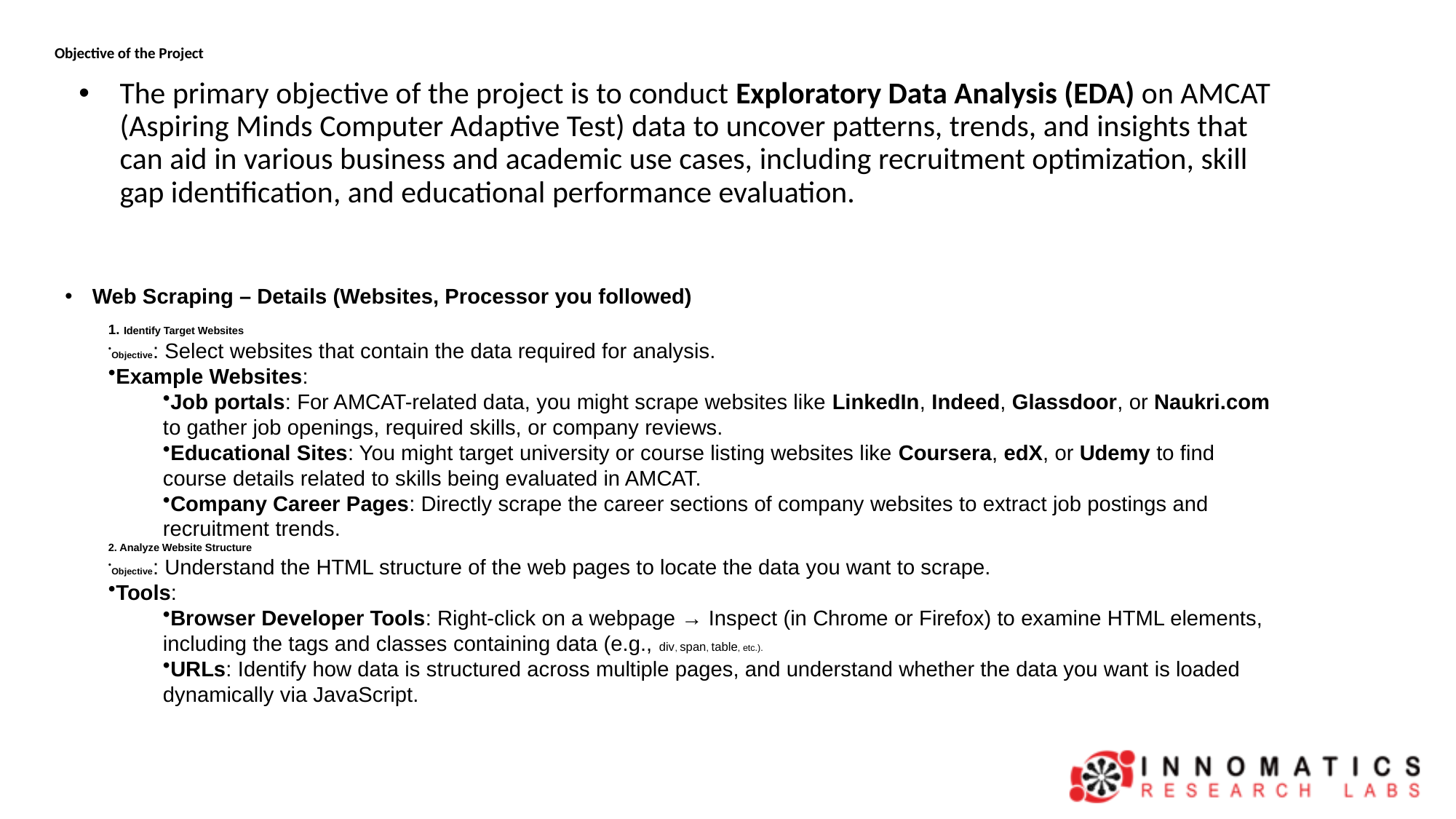

# Objective of the Project
The primary objective of the project is to conduct Exploratory Data Analysis (EDA) on AMCAT (Aspiring Minds Computer Adaptive Test) data to uncover patterns, trends, and insights that can aid in various business and academic use cases, including recruitment optimization, skill gap identification, and educational performance evaluation.
Web Scraping – Details (Websites, Processor you followed)
1. Identify Target Websites
Objective: Select websites that contain the data required for analysis.
Example Websites:
Job portals: For AMCAT-related data, you might scrape websites like LinkedIn, Indeed, Glassdoor, or Naukri.com to gather job openings, required skills, or company reviews.
Educational Sites: You might target university or course listing websites like Coursera, edX, or Udemy to find course details related to skills being evaluated in AMCAT.
Company Career Pages: Directly scrape the career sections of company websites to extract job postings and recruitment trends.
2. Analyze Website Structure
Objective: Understand the HTML structure of the web pages to locate the data you want to scrape.
Tools:
Browser Developer Tools: Right-click on a webpage → Inspect (in Chrome or Firefox) to examine HTML elements, including the tags and classes containing data (e.g., div, span, table, etc.).
URLs: Identify how data is structured across multiple pages, and understand whether the data you want is loaded dynamically via JavaScript.